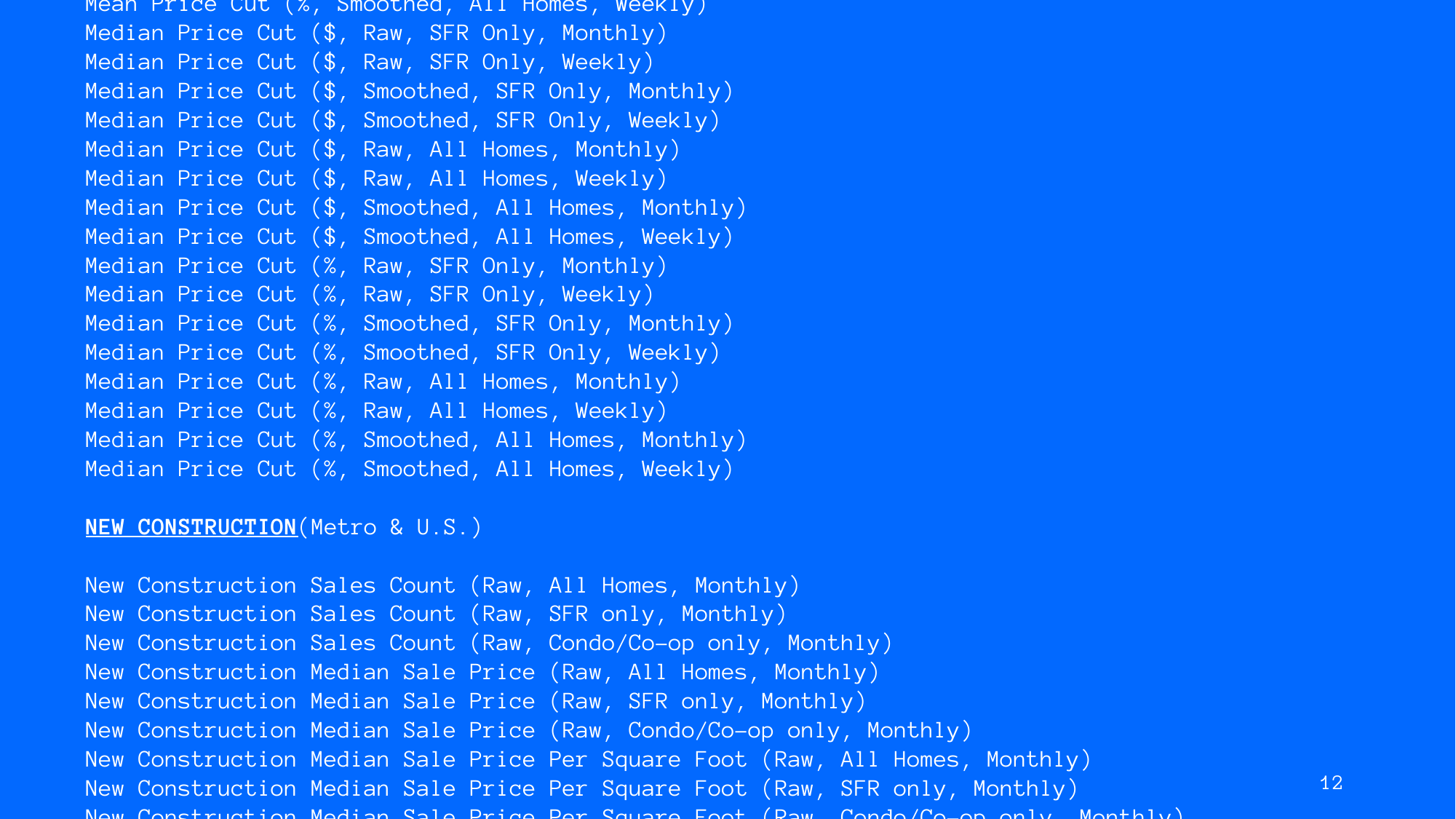

Mean Price Cut (%, Smoothed, All Homes, Weekly)
Median Price Cut ($, Raw, SFR Only, Monthly)
Median Price Cut ($, Raw, SFR Only, Weekly)
Median Price Cut ($, Smoothed, SFR Only, Monthly)
Median Price Cut ($, Smoothed, SFR Only, Weekly)
Median Price Cut ($, Raw, All Homes, Monthly)
Median Price Cut ($, Raw, All Homes, Weekly)
Median Price Cut ($, Smoothed, All Homes, Monthly)
Median Price Cut ($, Smoothed, All Homes, Weekly)
Median Price Cut (%, Raw, SFR Only, Monthly)
Median Price Cut (%, Raw, SFR Only, Weekly)
Median Price Cut (%, Smoothed, SFR Only, Monthly)
Median Price Cut (%, Smoothed, SFR Only, Weekly)
Median Price Cut (%, Raw, All Homes, Monthly)
Median Price Cut (%, Raw, All Homes, Weekly)
Median Price Cut (%, Smoothed, All Homes, Monthly)
Median Price Cut (%, Smoothed, All Homes, Weekly)

NEW CONSTRUCTION(Metro & U.S.)

New Construction Sales Count (Raw, All Homes, Monthly)
New Construction Sales Count (Raw, SFR only, Monthly)
New Construction Sales Count (Raw, Condo/Co-op only, Monthly)
New Construction Median Sale Price (Raw, All Homes, Monthly)
New Construction Median Sale Price (Raw, SFR only, Monthly)
New Construction Median Sale Price (Raw, Condo/Co-op only, Monthly)
New Construction Median Sale Price Per Square Foot (Raw, All Homes, Monthly)
New Construction Median Sale Price Per Square Foot (Raw, SFR only, Monthly)
New Construction Median Sale Price Per Square Foot (Raw, Condo/Co-op only, Monthly)
New Construction Mean Sale Price (Raw, All Homes, Monthly)
New Construction Mean Sale Price (Raw, SFR only Monthly)
New Construction Mean Sale Price (Raw, Condo/Co-op only, Monthly)

12